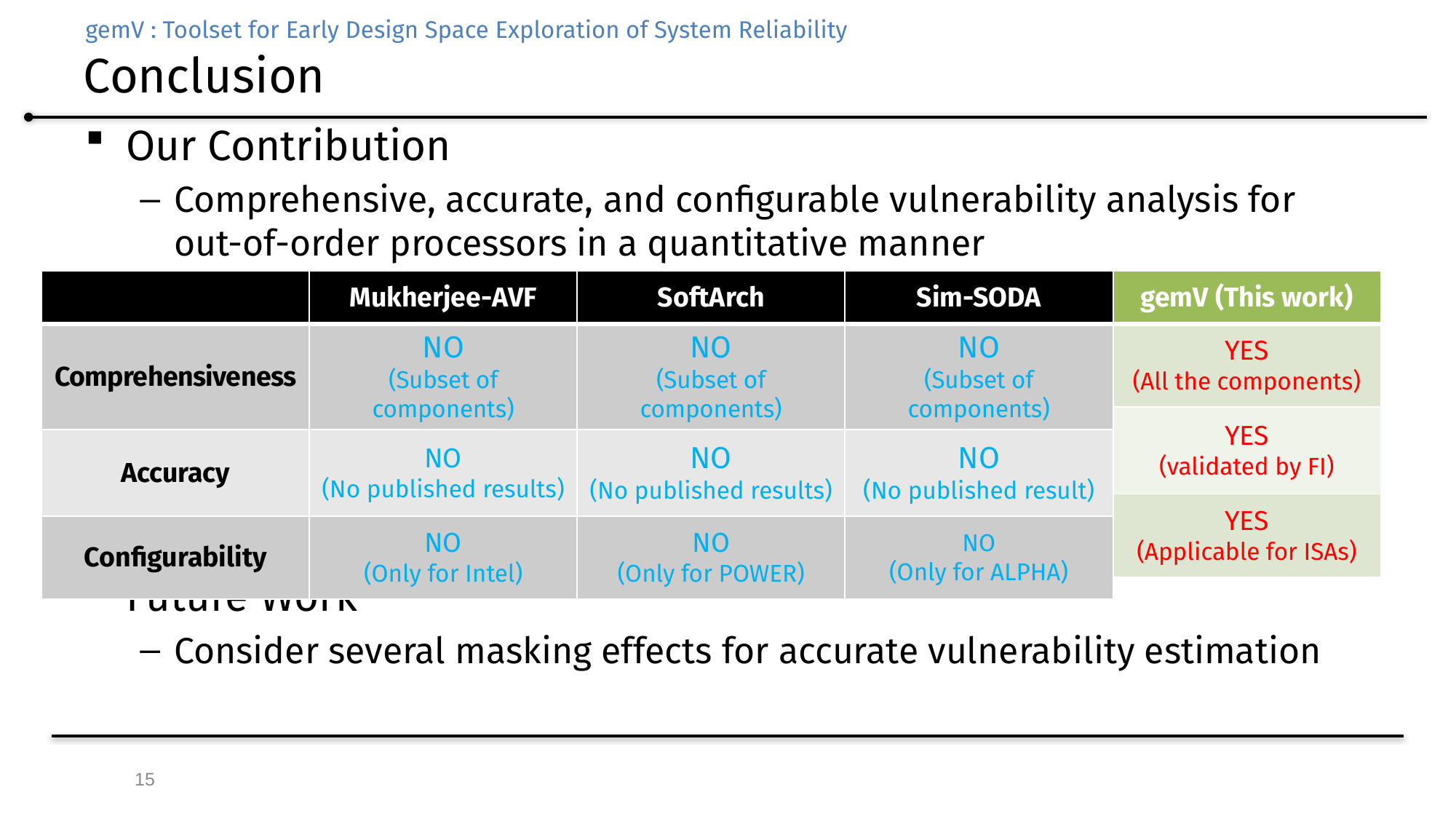

gemV : Toolset for Early Design Space Exploration of System Reliability
# Conclusion
Our Contribution
Comprehensive, accurate, and configurable vulnerability analysis for out-of-order processors in a quantitative manner

Future Work
Consider several masking effects for accurate vulnerability estimation

|  | Mukherjee-AVF | SoftArch | Sim-SODA |
| --- | --- | --- | --- |
| Comprehensiveness | NO (Subset of components) | NO (Subset of components) | NO (Subset of components) |
| Accuracy | NO (No published results) | NO (No published results) | NO (No published result) |
| Configurability | NO (Only for Intel) | NO (Only for POWER) | NO (Only for ALPHA) |
| gemV (This work) |
| --- |
| YES (All the components) |
| YES (validated by FI) |
| YES (Applicable for ISAs) |
15